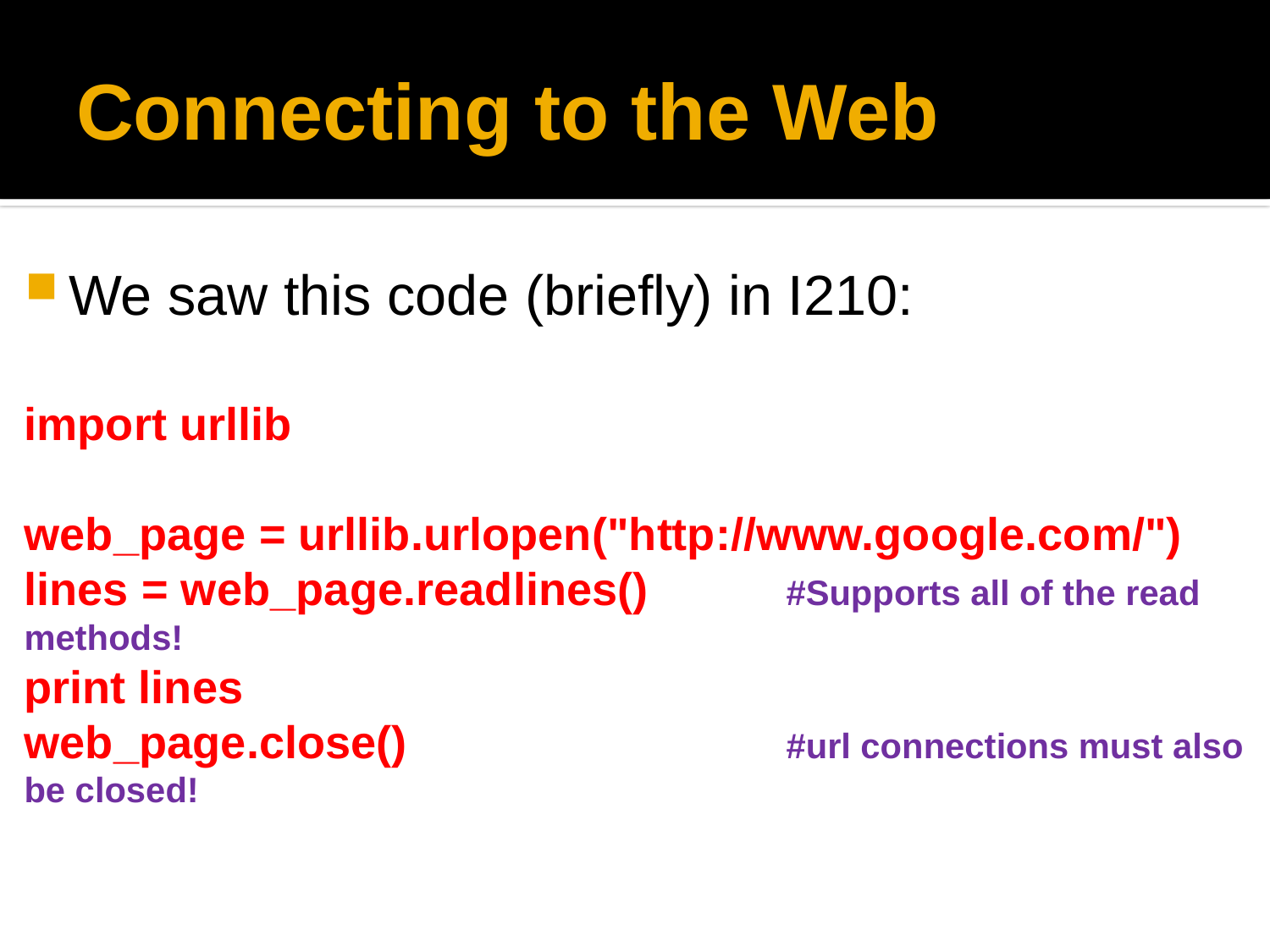

# Connecting to the Web
We saw this code (briefly) in I210:

import urllib

web_page = urllib.urlopen("http://www.google.com/")
lines = web_page.readlines() 	#Supports all of the read methods!
print lines
web_page.close()	  		#url connections must also be closed!